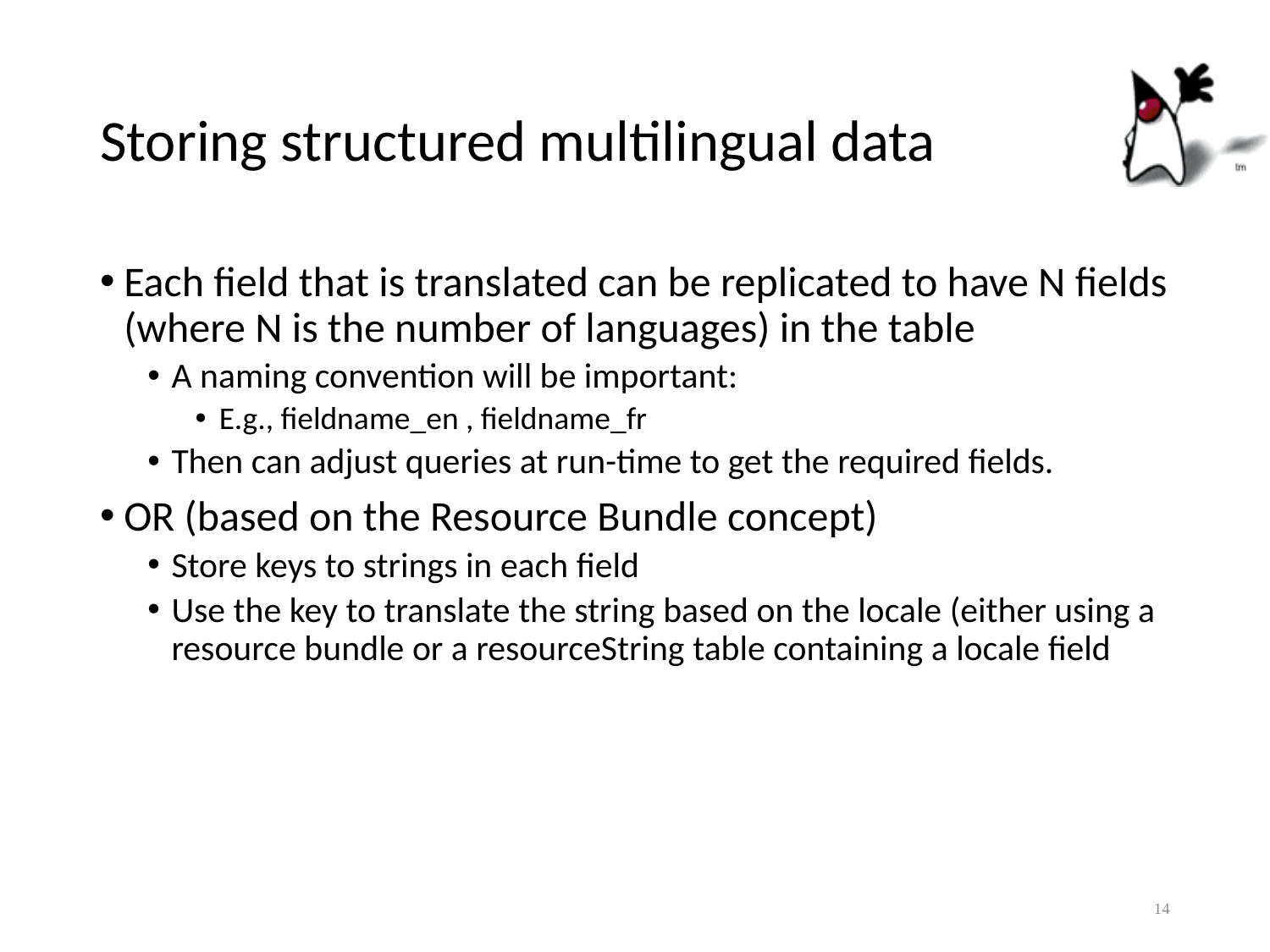

# Storing structured multilingual data
Each field that is translated can be replicated to have N fields (where N is the number of languages) in the table
A naming convention will be important:
E.g., fieldname_en , fieldname_fr
Then can adjust queries at run-time to get the required fields.
OR (based on the Resource Bundle concept)
Store keys to strings in each field
Use the key to translate the string based on the locale (either using a resource bundle or a resourceString table containing a locale field
14